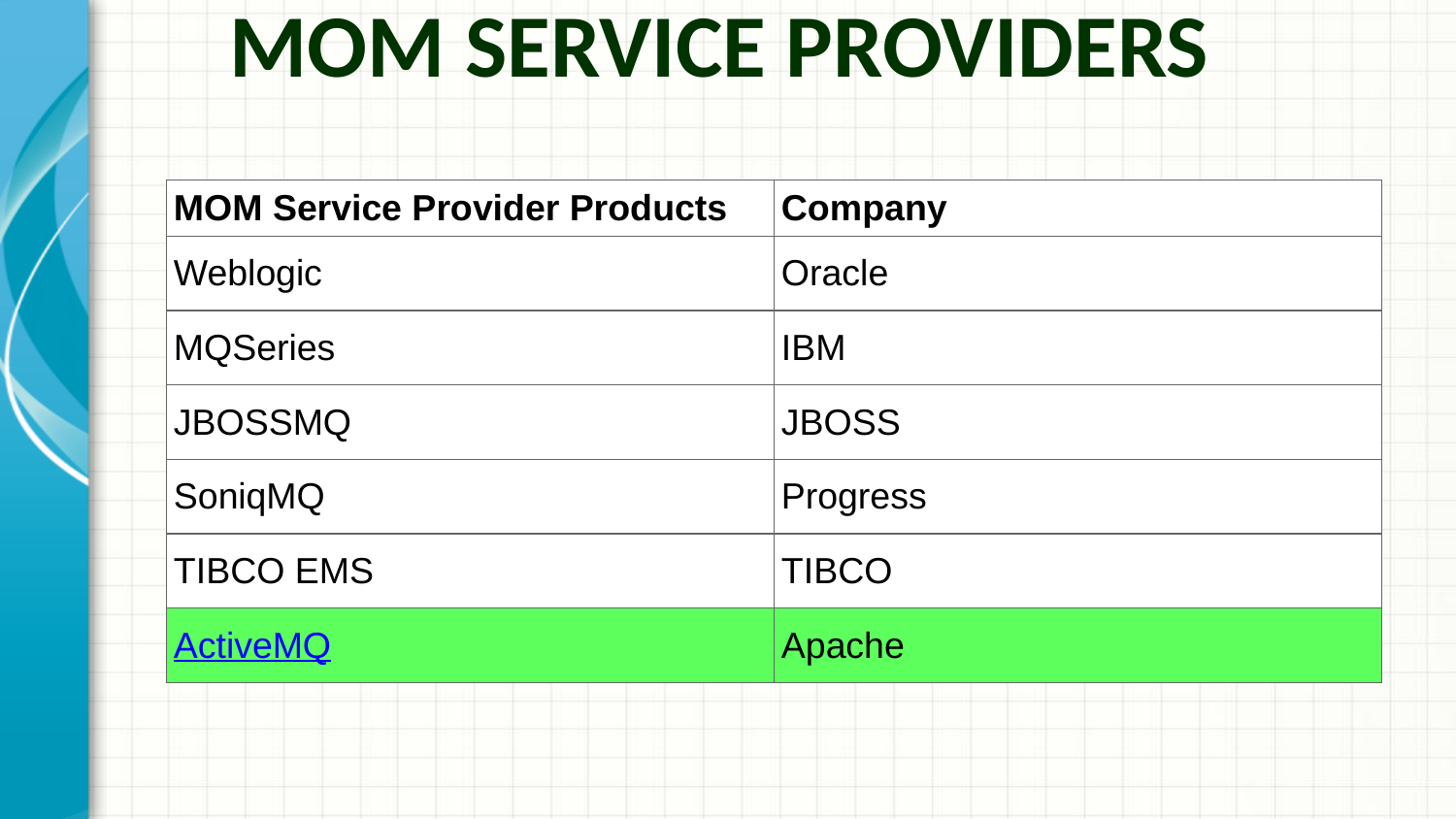

MOM Service Providers
| MOM Service Provider Products | Company |
| --- | --- |
| Weblogic | Oracle |
| MQSeries | IBM |
| JBOSSMQ | JBOSS |
| SoniqMQ | Progress |
| TIBCO EMS | TIBCO |
| ActiveMQ | Apache |